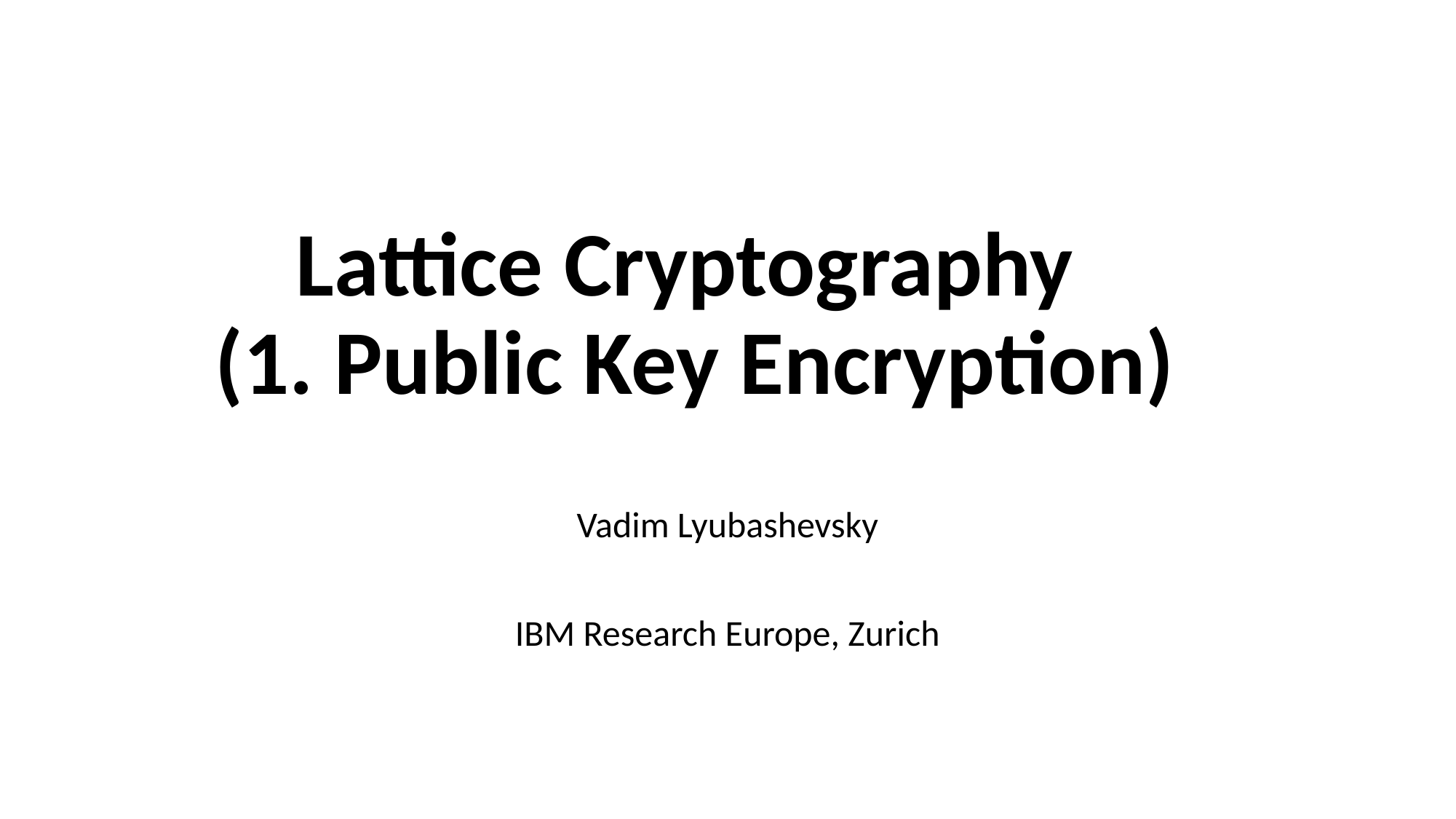

# Lattice Cryptography (1. Public Key Encryption)
Vadim Lyubashevsky

IBM Research Europe, Zurich